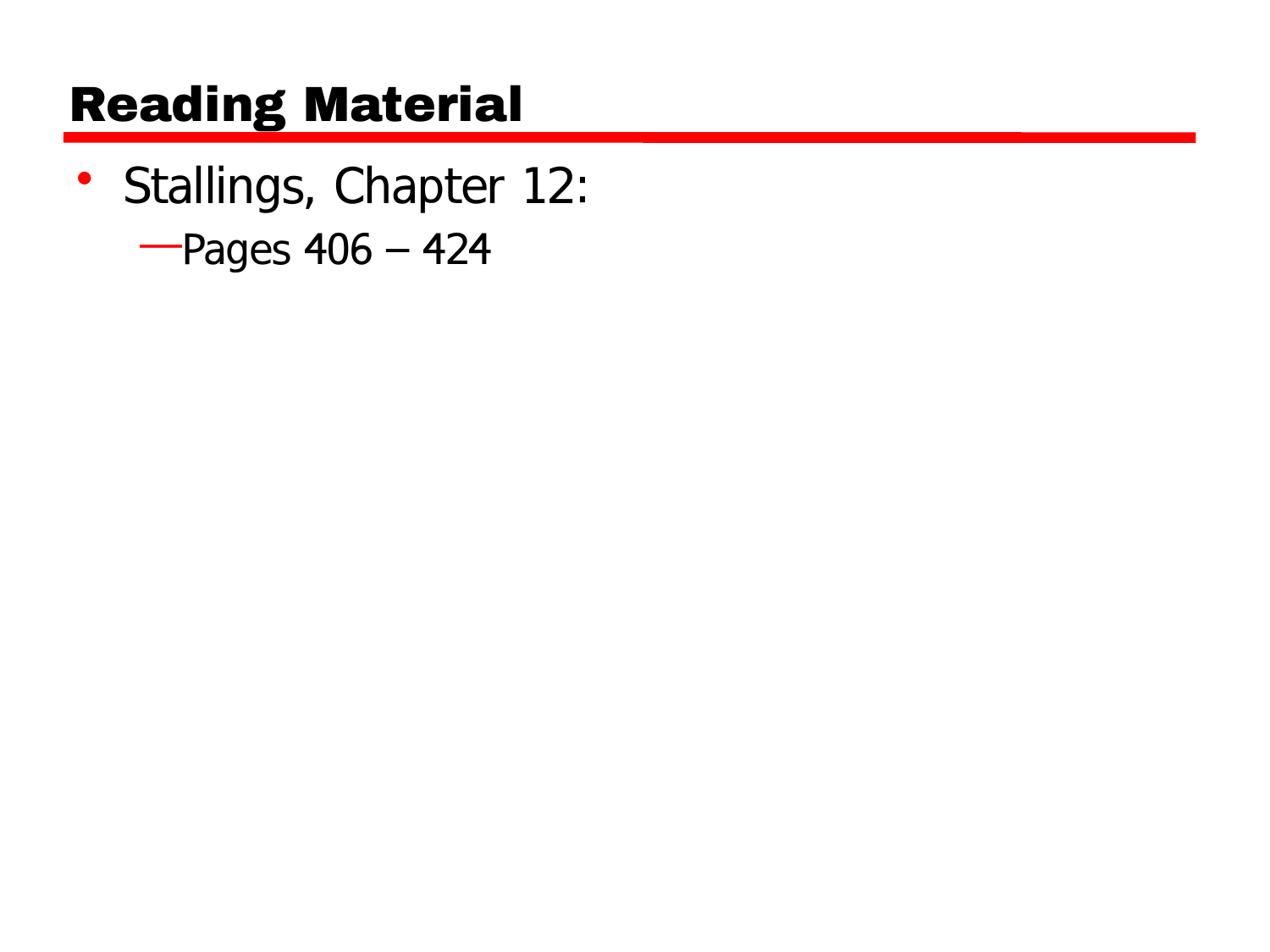

# Reading Material
Stallings, Chapter 12:
Pages 406 – 424